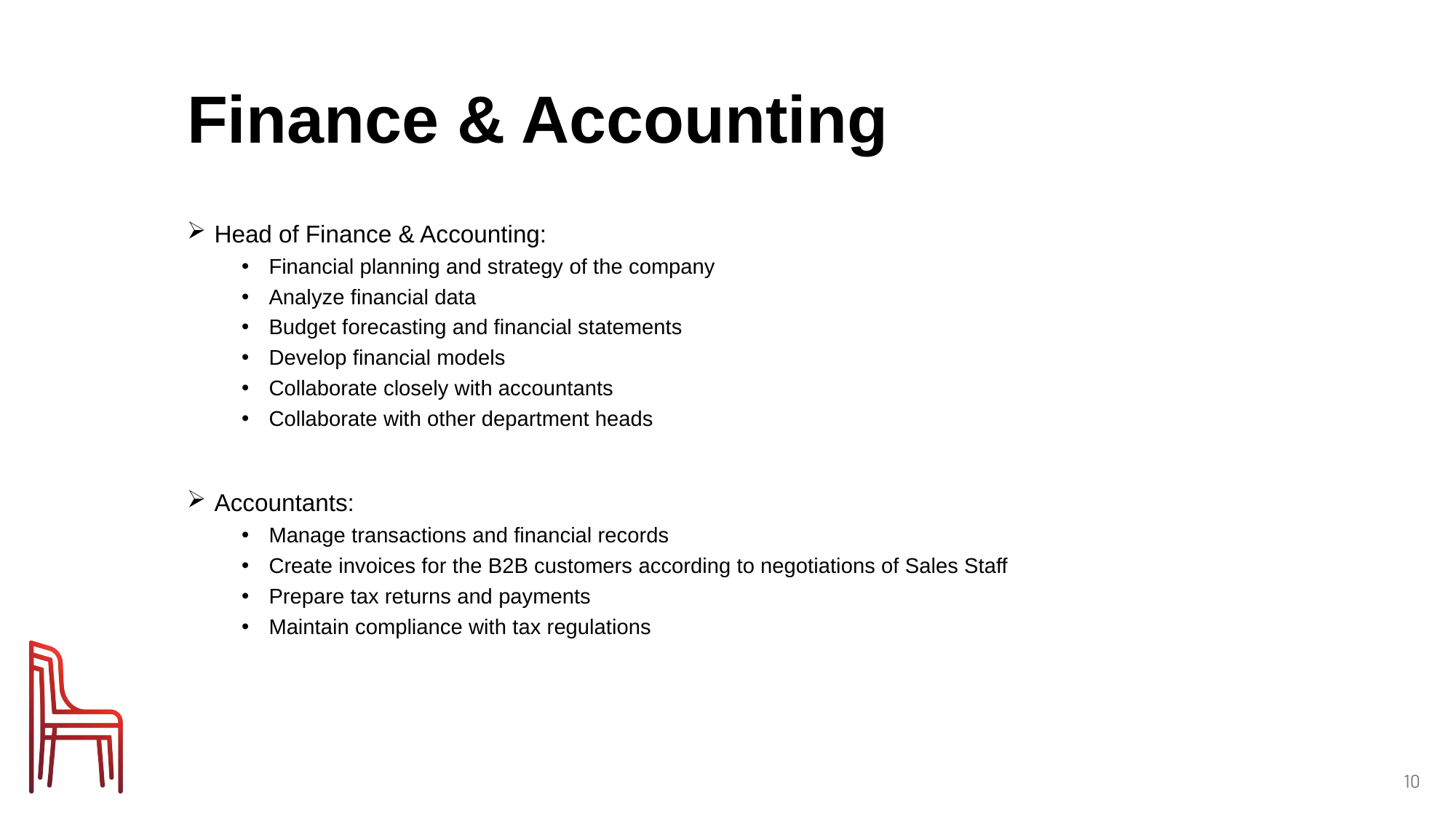

# Finance & Accounting
Head of Finance & Accounting:
Financial planning and strategy of the company
Analyze financial data
Budget forecasting and financial statements
Develop financial models
Collaborate closely with accountants
Collaborate with other department heads

Accountants:
Manage transactions and financial records
Create invoices for the B2B customers according to negotiations of Sales Staff
Prepare tax returns and payments
Maintain compliance with tax regulations
10